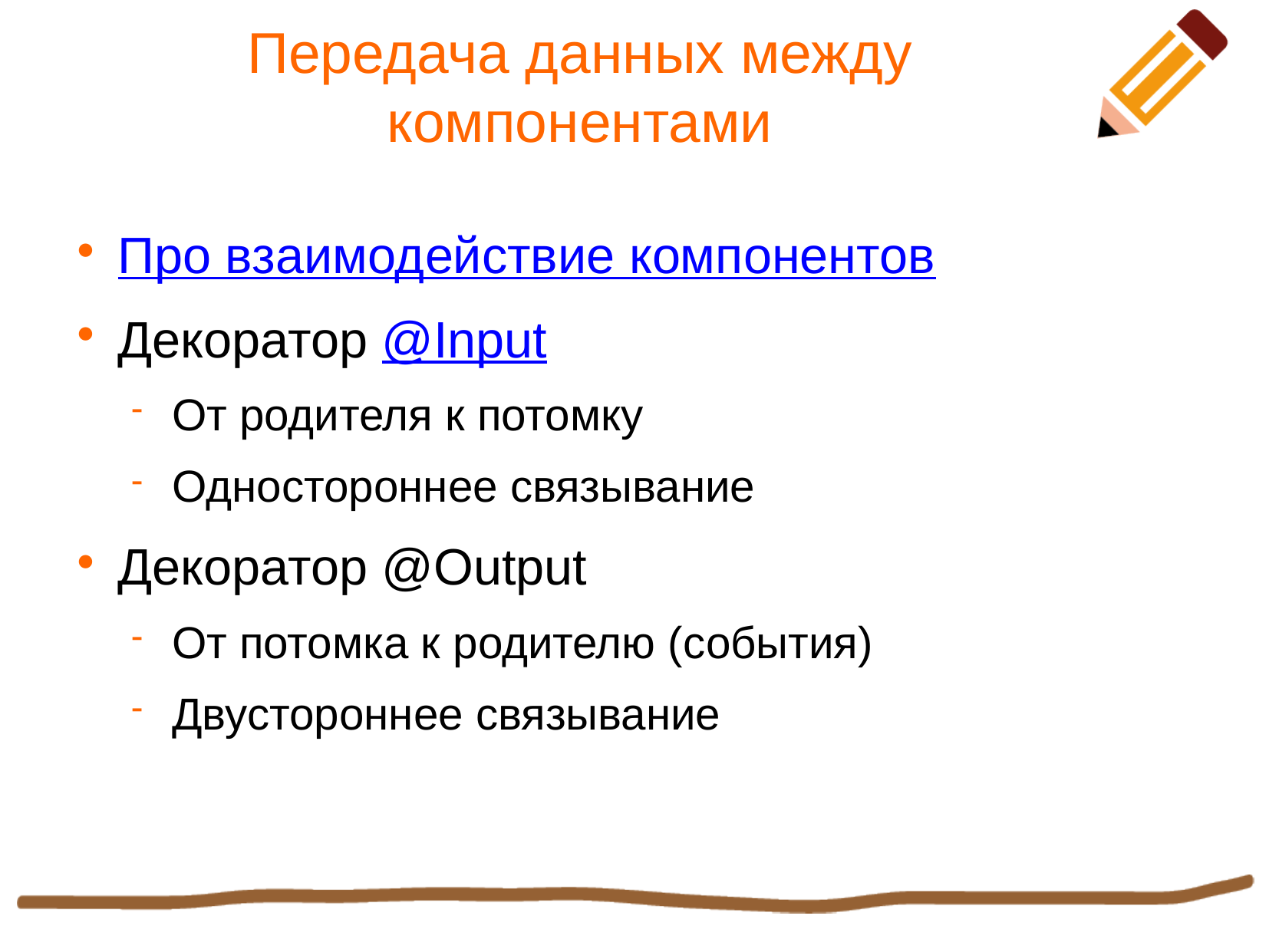

Передача данных между компонентами
Про взаимодействие компонентов
Декоратор @Input
От родителя к потомку
Одностороннее связывание
Декоратор @Output
От потомка к родителю (события)
Двустороннее связывание